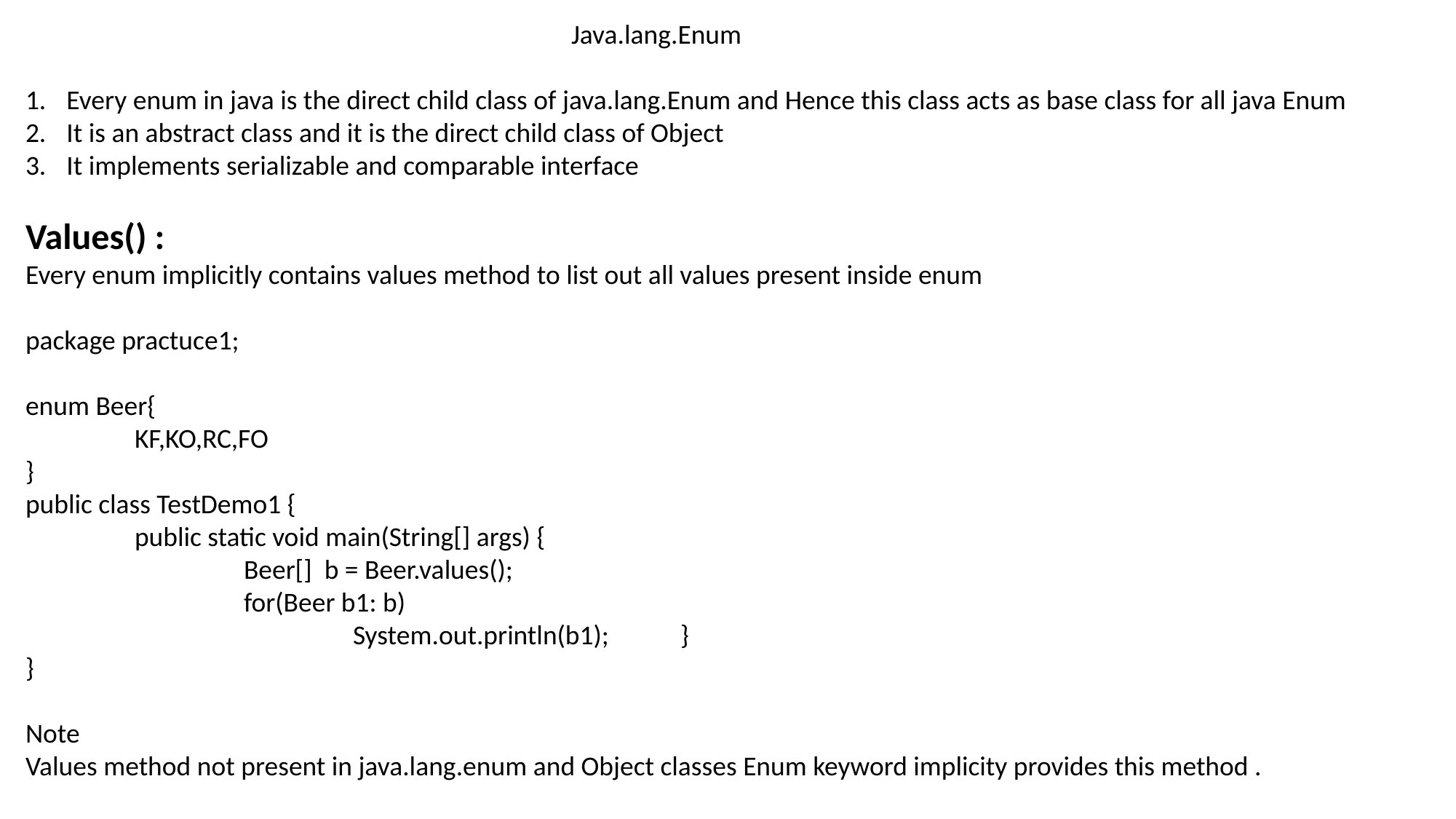

Java.lang.Enum

Every enum in java is the direct child class of java.lang.Enum and Hence this class acts as base class for all java Enum
It is an abstract class and it is the direct child class of Object
It implements serializable and comparable interface

Values() :
Every enum implicitly contains values method to list out all values present inside enum

package practuce1;

enum Beer{
	KF,KO,RC,FO
}
public class TestDemo1 {
	public static void main(String[] args) {
		Beer[]  b = Beer.values();
		for(Beer b1: b)
			System.out.println(b1);	}
}

Note
Values method not present in java.lang.enum and Object classes Enum keyword implicity provides this method .